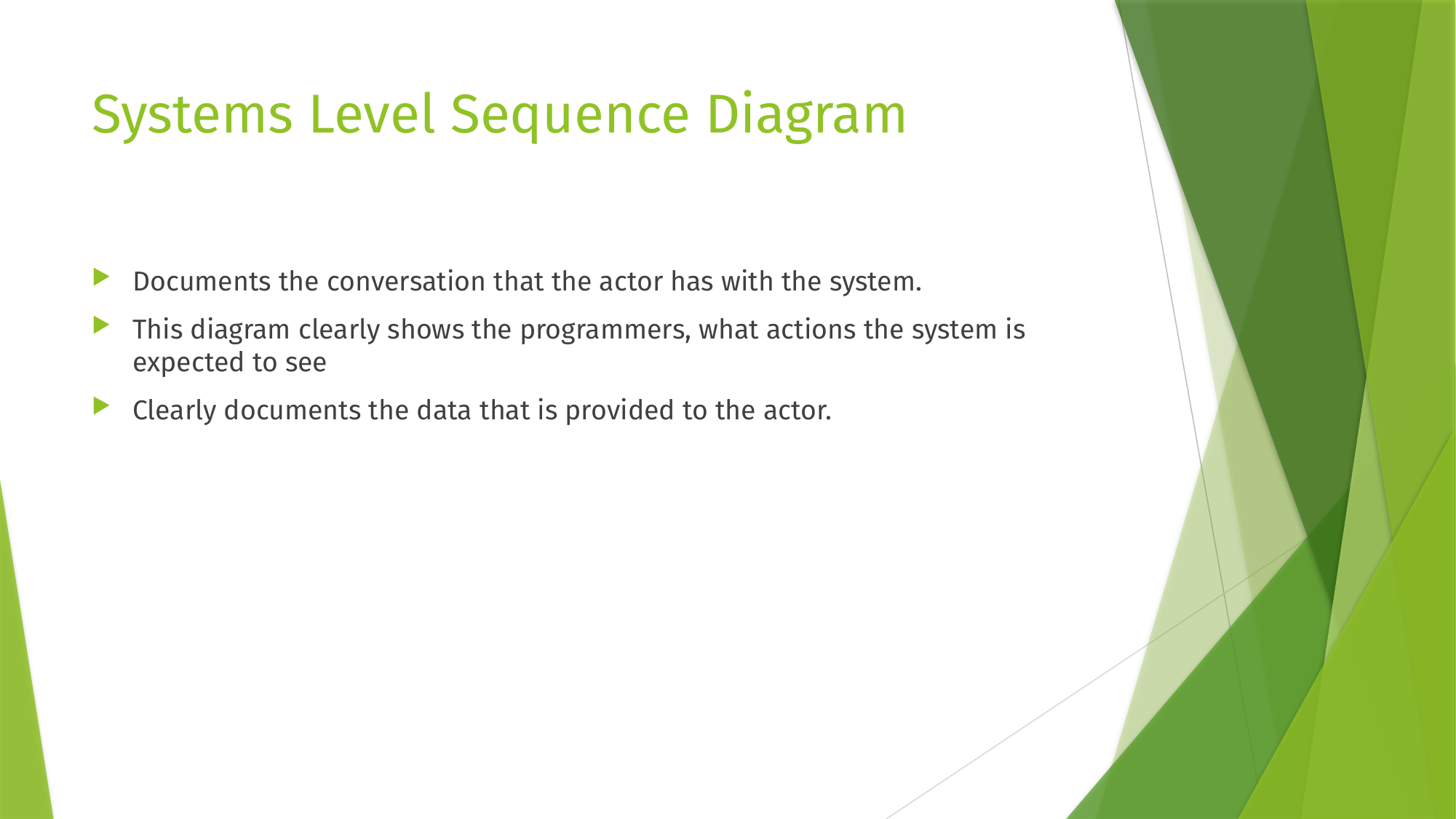

# Systems Level Sequence Diagram
Documents the conversation that the actor has with the system.
This diagram clearly shows the programmers, what actions the system is expected to see
Clearly documents the data that is provided to the actor.